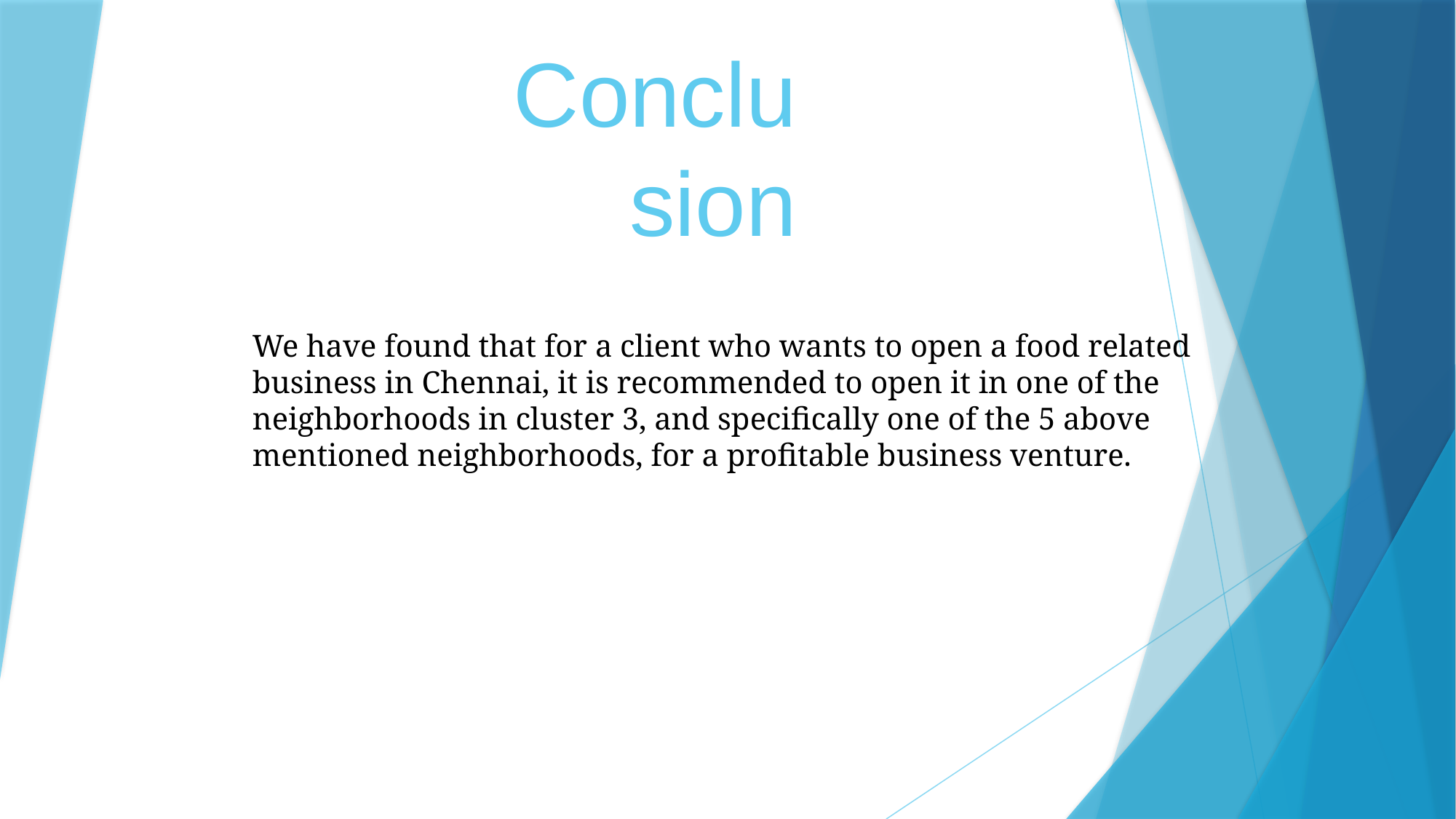

# Conclusion
We have found that for a client who wants to open a food related business in Chennai, it is recommended to open it in one of the neighborhoods in cluster 3, and specifically one of the 5 above mentioned neighborhoods, for a profitable business venture.